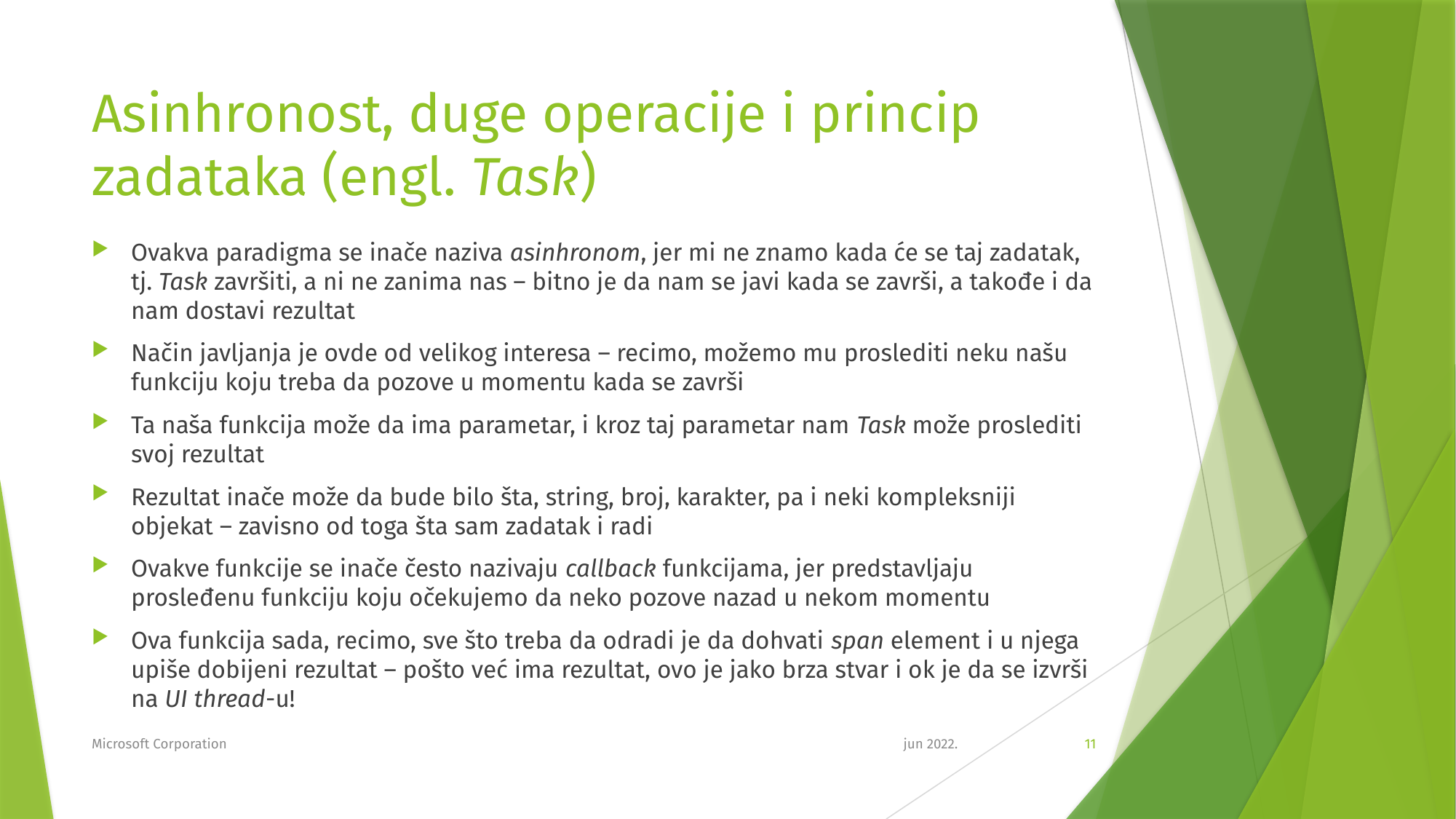

# Asinhronost, duge operacije i princip zadataka (engl. Task)
Ovakva paradigma se inače naziva asinhronom, jer mi ne znamo kada će se taj zadatak, tj. Task završiti, a ni ne zanima nas – bitno je da nam se javi kada se završi, a takođe i da nam dostavi rezultat
Način javljanja je ovde od velikog interesa – recimo, možemo mu proslediti neku našu funkciju koju treba da pozove u momentu kada se završi
Ta naša funkcija može da ima parametar, i kroz taj parametar nam Task može proslediti svoj rezultat
Rezultat inače može da bude bilo šta, string, broj, karakter, pa i neki kompleksniji objekat – zavisno od toga šta sam zadatak i radi
Ovakve funkcije se inače često nazivaju callback funkcijama, jer predstavljaju prosleđenu funkciju koju očekujemo da neko pozove nazad u nekom momentu
Ova funkcija sada, recimo, sve što treba da odradi je da dohvati span element i u njega upiše dobijeni rezultat – pošto već ima rezultat, ovo je jako brza stvar i ok je da se izvrši na UI thread-u!
Microsoft Corporation
jun 2022.
11